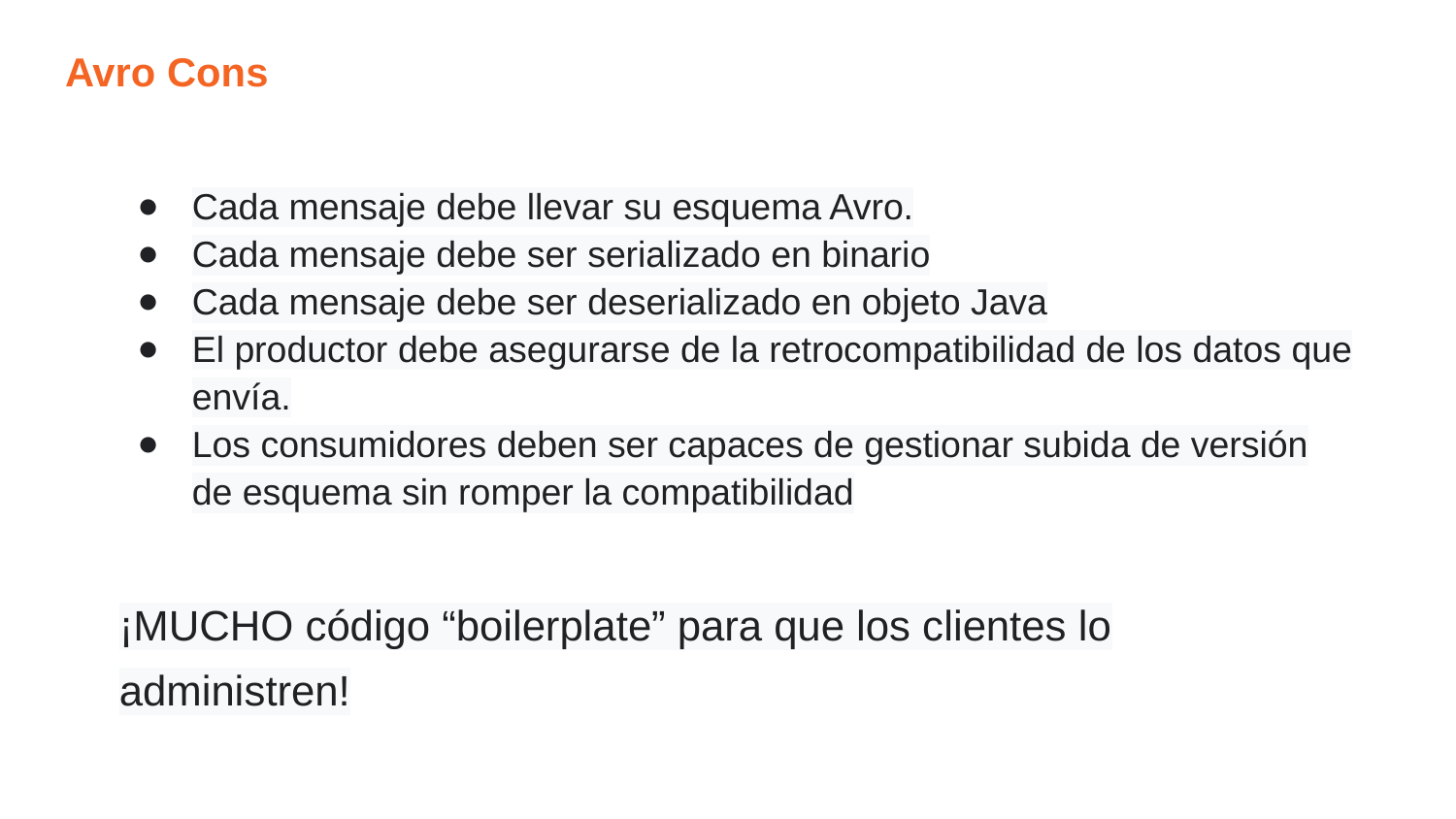

Avro Cons
Cada mensaje debe llevar su esquema Avro.
Cada mensaje debe ser serializado en binario
Cada mensaje debe ser deserializado en objeto Java
El productor debe asegurarse de la retrocompatibilidad de los datos que envía.
Los consumidores deben ser capaces de gestionar subida de versión de esquema sin romper la compatibilidad

¡MUCHO código “boilerplate” para que los clientes lo administren!